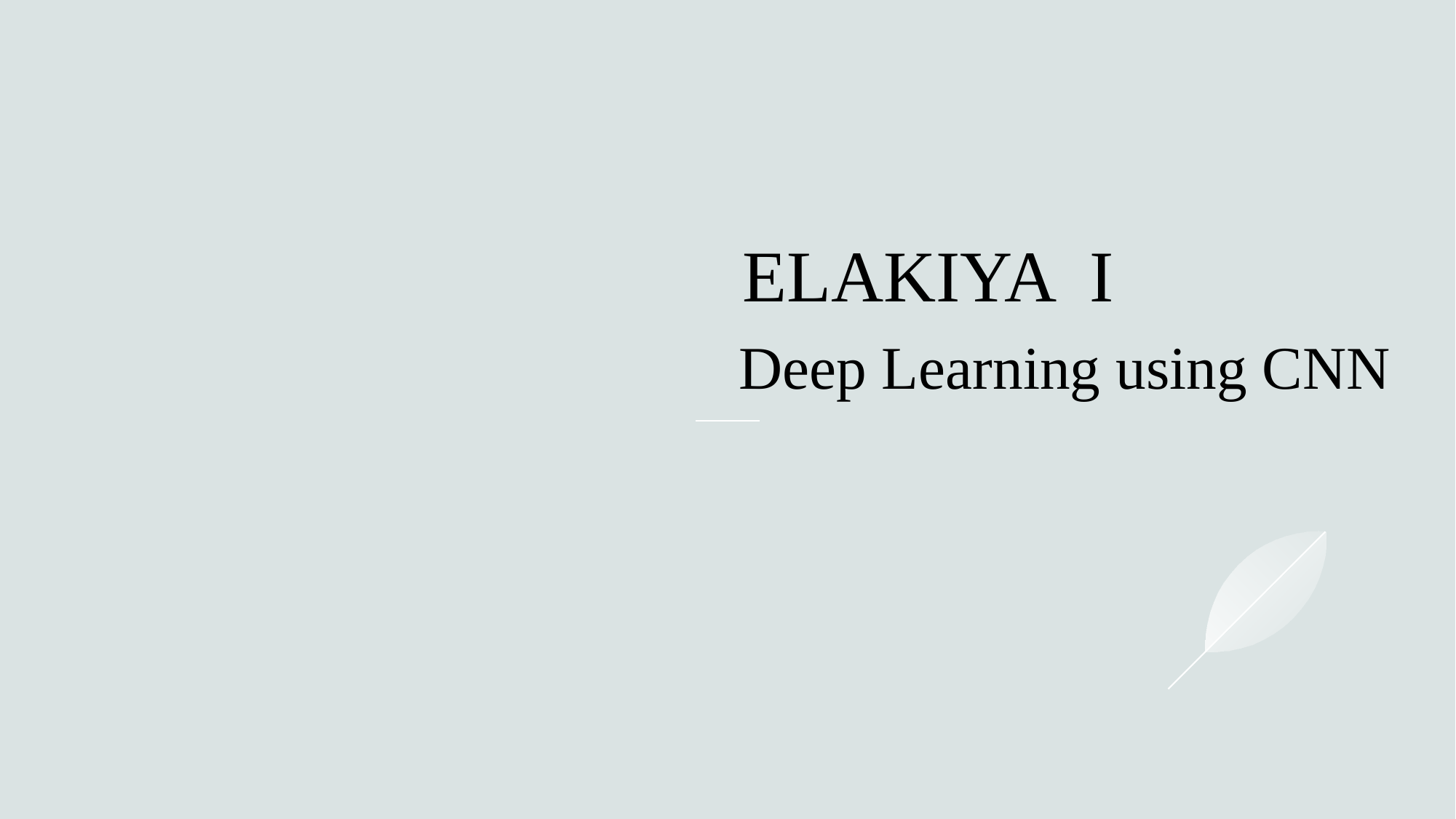

# ELAKIYA  I Deep Learning using CNN